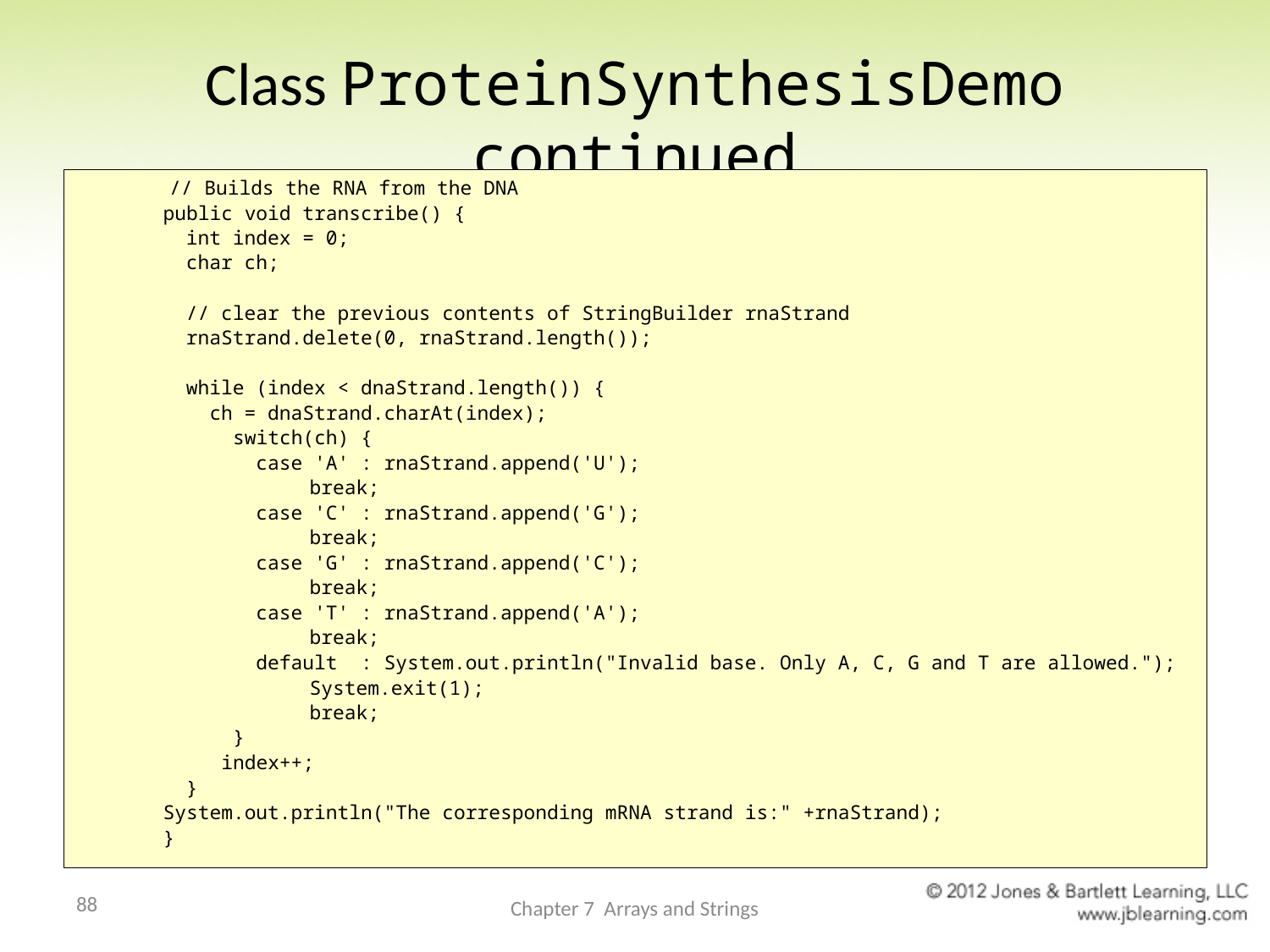

# Class ProteinSynthesisDemo continued
        // Builds the RNA from the DNA
  public void transcribe() {
    int index = 0;
    char ch;

    // clear the previous contents of StringBuilder rnaStrand
    rnaStrand.delete(0, rnaStrand.length());

    while (index < dnaStrand.length()) {
      ch = dnaStrand.charAt(index);
        switch(ch) {
          case 'A' : rnaStrand.append('U');
           	   break;
          case 'C' : rnaStrand.append('G');
           	   break;
          case 'G' : rnaStrand.append('C');
           	   break;
          case 'T' : rnaStrand.append('A');
           	   break;
          default  : System.out.println("Invalid base. Only A, C, G and T are allowed.");
           	   System.exit(1);
           	   break;
        }
       index++;
    }
  System.out.println("The corresponding mRNA strand is:" +rnaStrand);
  }

88
Chapter 7  Arrays and Strings